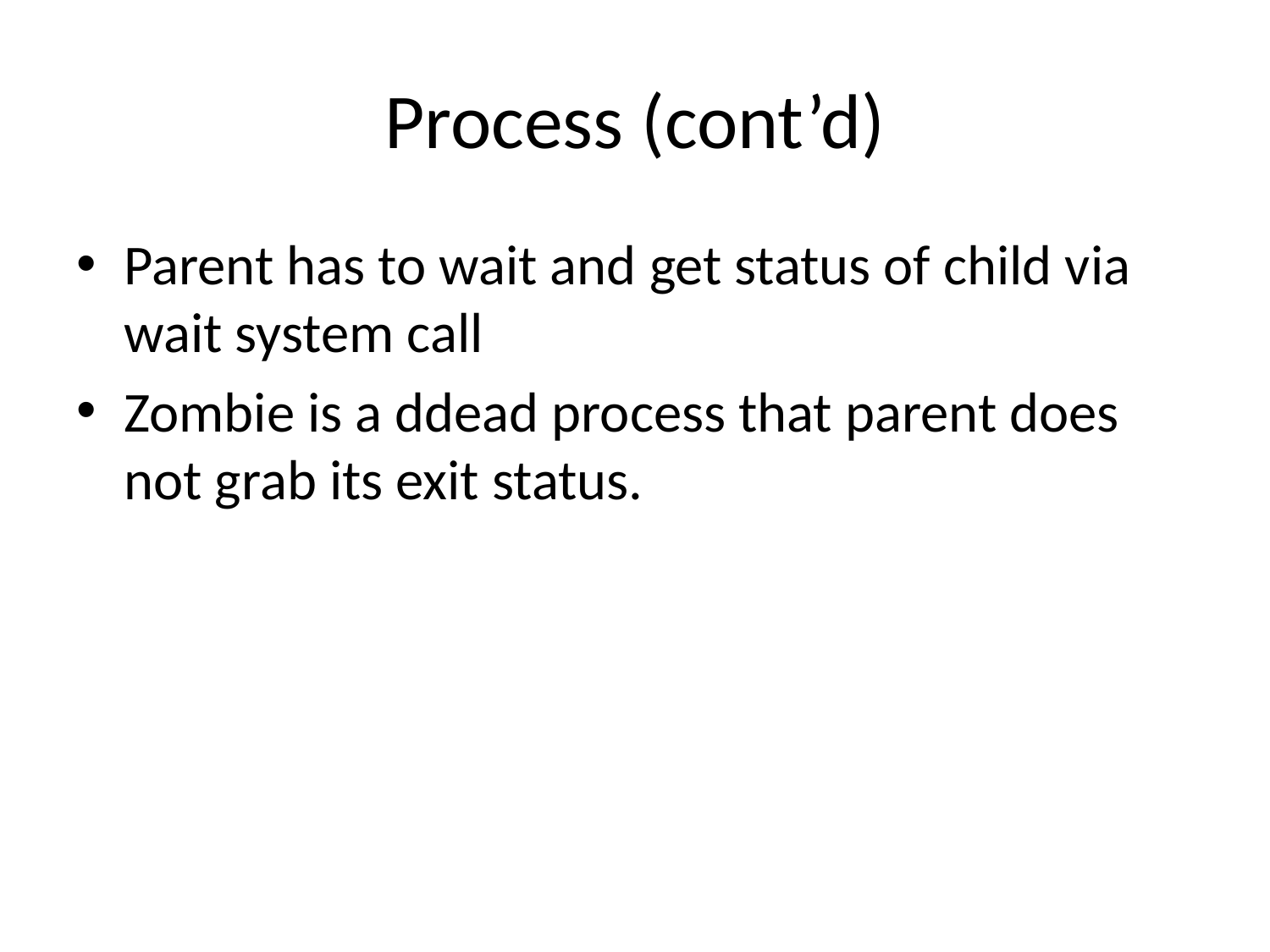

# Process (cont’d)
Parent has to wait and get status of child via wait system call
Zombie is a ddead process that parent does not grab its exit status.